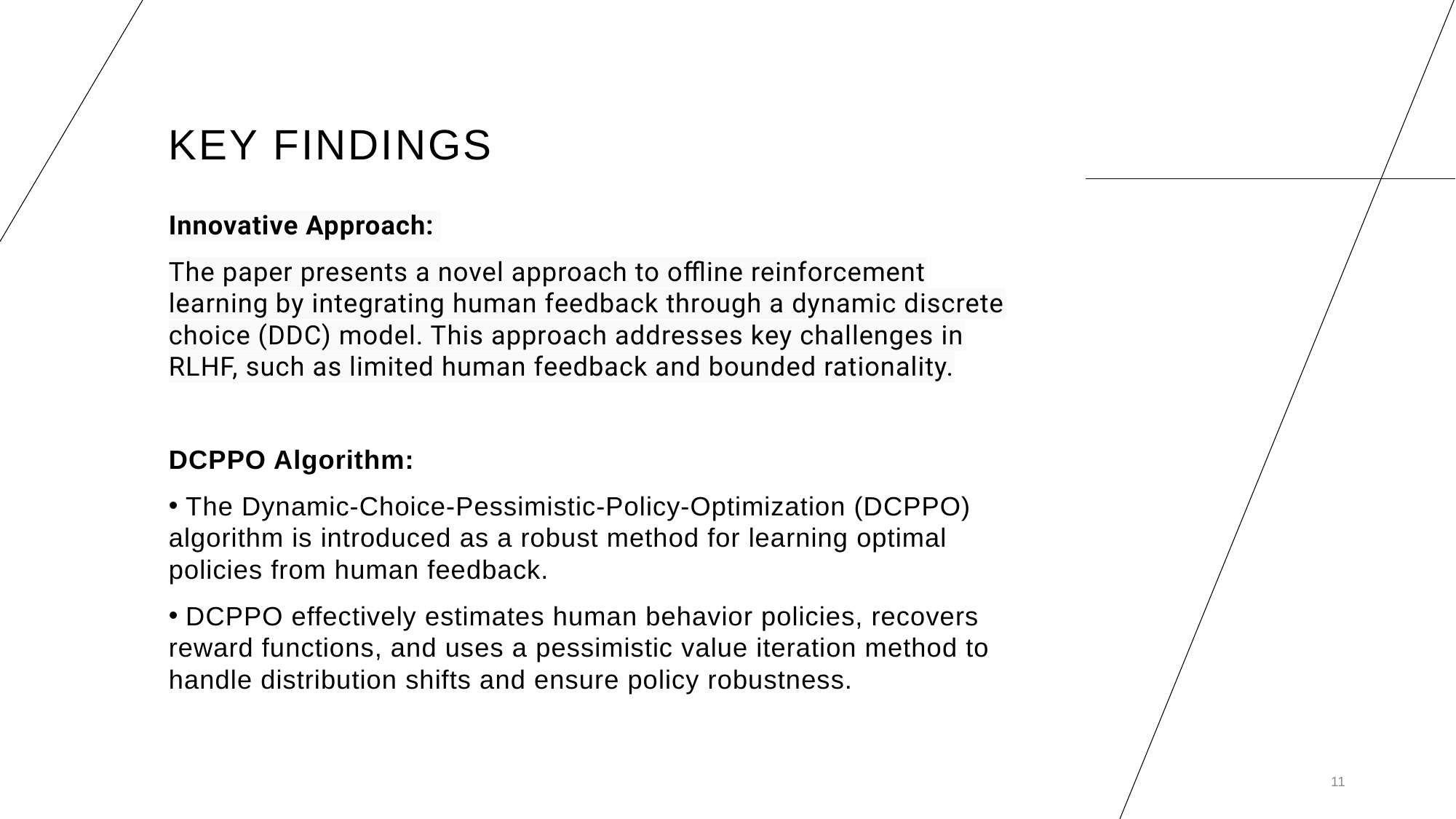

# Key findings
Innovative Approach:
The paper presents a novel approach to offline reinforcement learning by integrating human feedback through a dynamic discrete choice (DDC) model. This approach addresses key challenges in RLHF, such as limited human feedback and bounded rationality.

DCPPO Algorithm:
 The Dynamic-Choice-Pessimistic-Policy-Optimization (DCPPO) algorithm is introduced as a robust method for learning optimal policies from human feedback.
 DCPPO effectively estimates human behavior policies, recovers reward functions, and uses a pessimistic value iteration method to handle distribution shifts and ensure policy robustness.

11